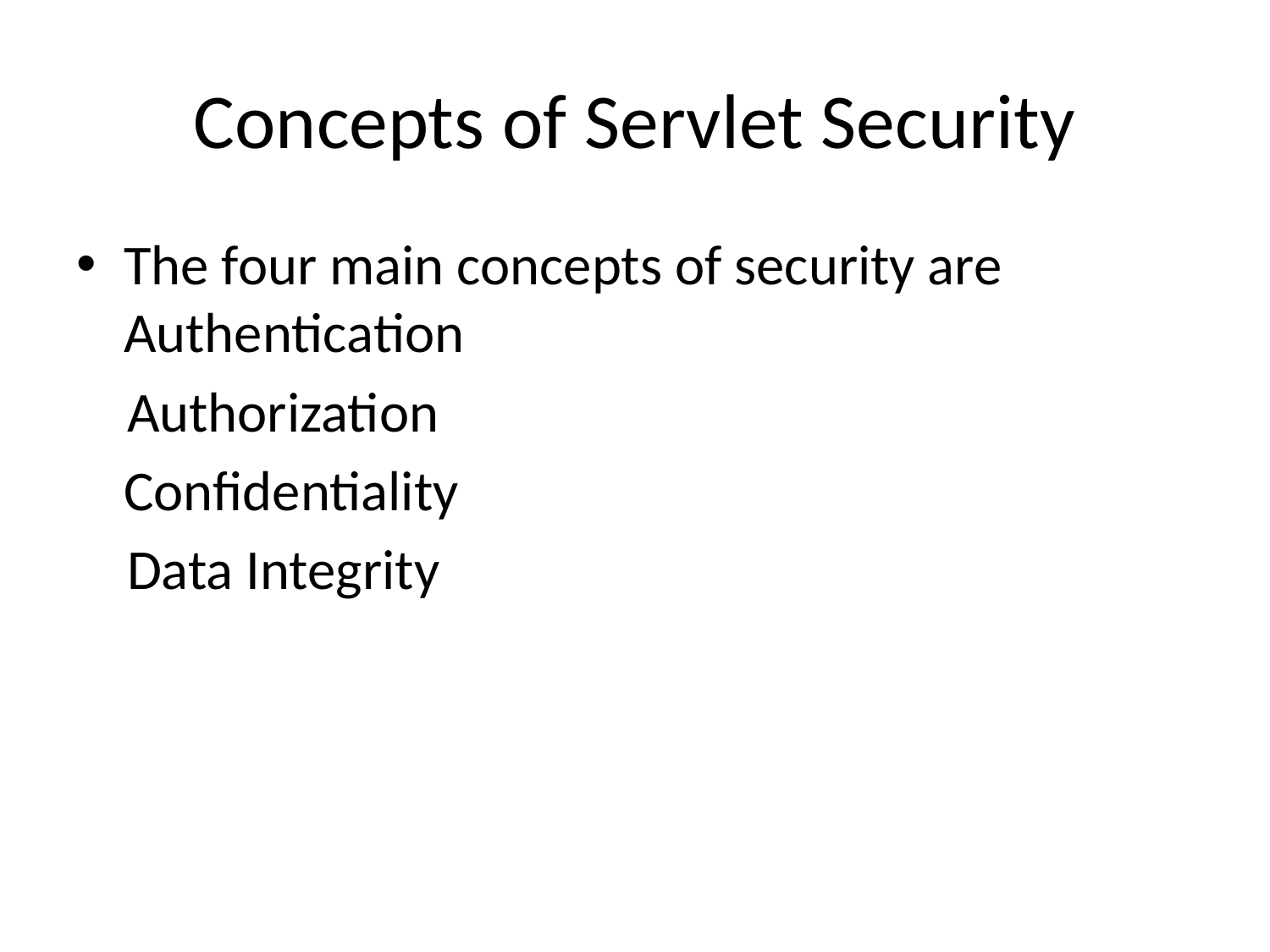

# Concepts of Servlet Security
The four main concepts of security are Authentication
    Authorization
	Confidentiality
    Data Integrity